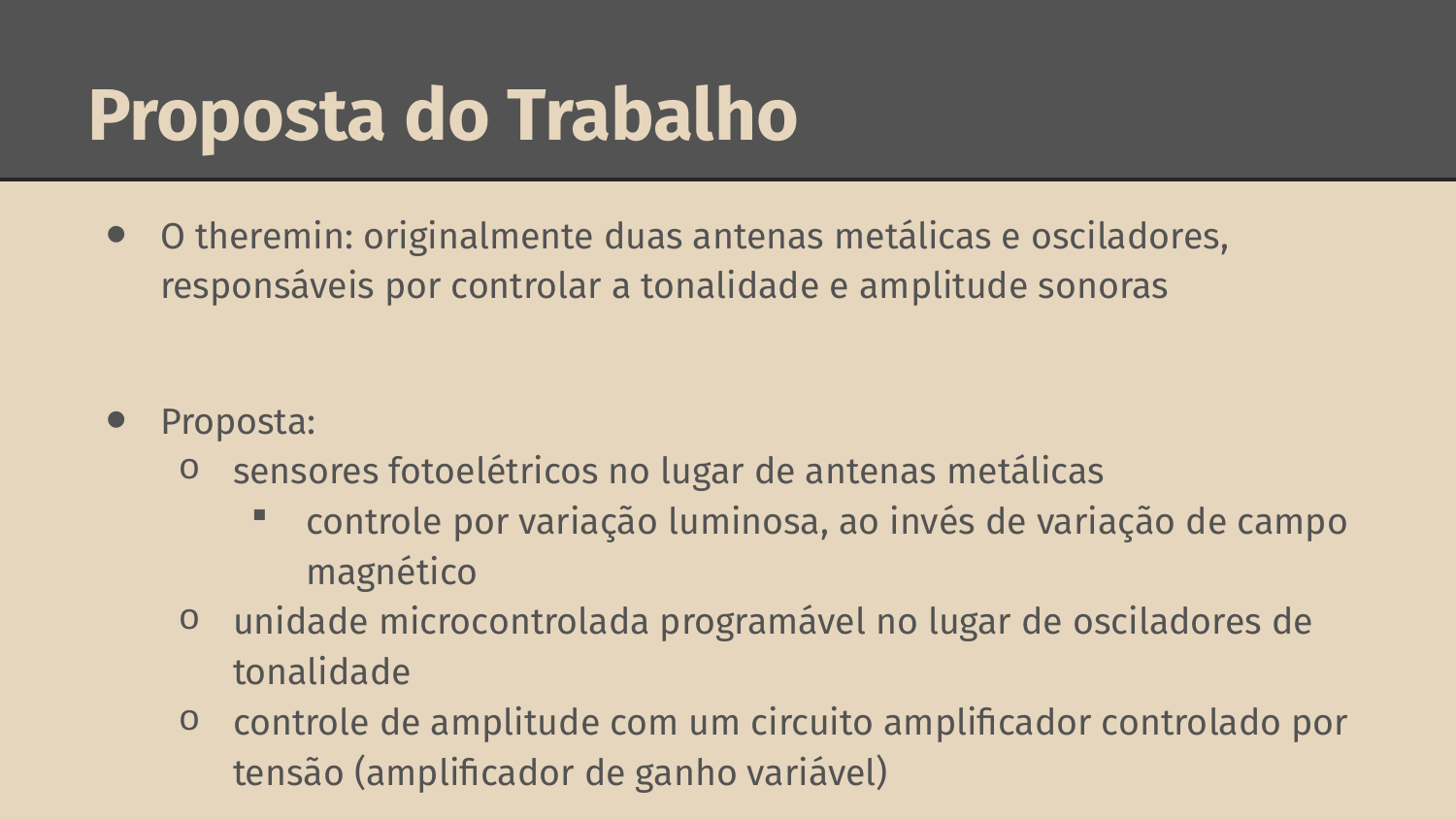

# Proposta do Trabalho
O theremin: originalmente duas antenas metálicas e osciladores, responsáveis por controlar a tonalidade e amplitude sonoras

Proposta:
sensores fotoelétricos no lugar de antenas metálicas
controle por variação luminosa, ao invés de variação de campo magnético
unidade microcontrolada programável no lugar de osciladores de tonalidade
controle de amplitude com um circuito amplificador controlado por tensão (amplificador de ganho variável)